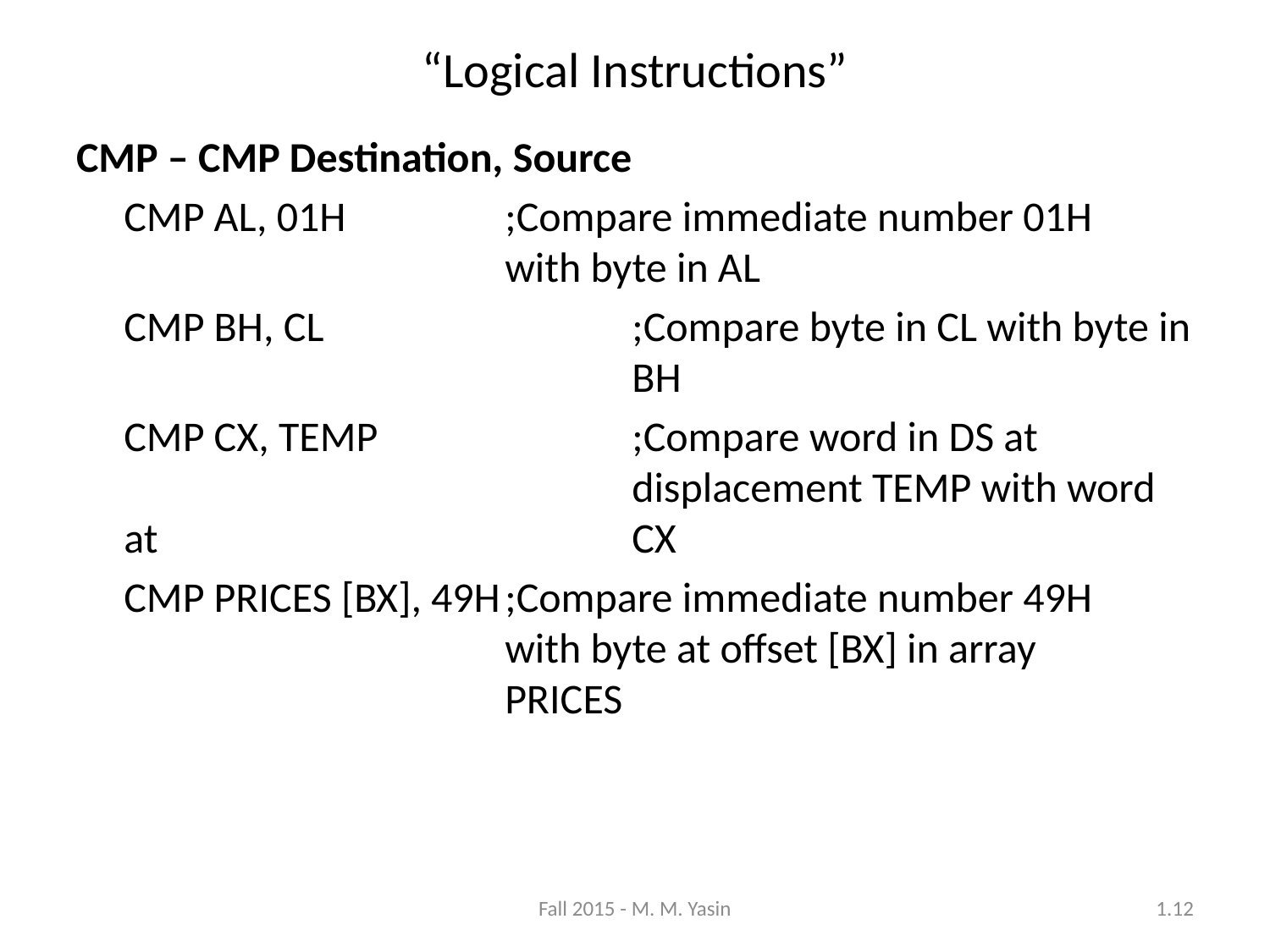

“Logical Instructions”

CMP – CMP Destination, Source
	CMP AL, 01H		;Compare immediate number 01H 				with byte in AL
	CMP BH, CL			;Compare byte in CL with byte in 				BH
	CMP CX, TEMP		;Compare word in DS at 					displacement TEMP with word at 				CX
	CMP PRICES [BX], 49H	;Compare immediate number 49H 				with byte at offset [BX] in array 				PRICES
Fall 2015 - M. M. Yasin
1.12